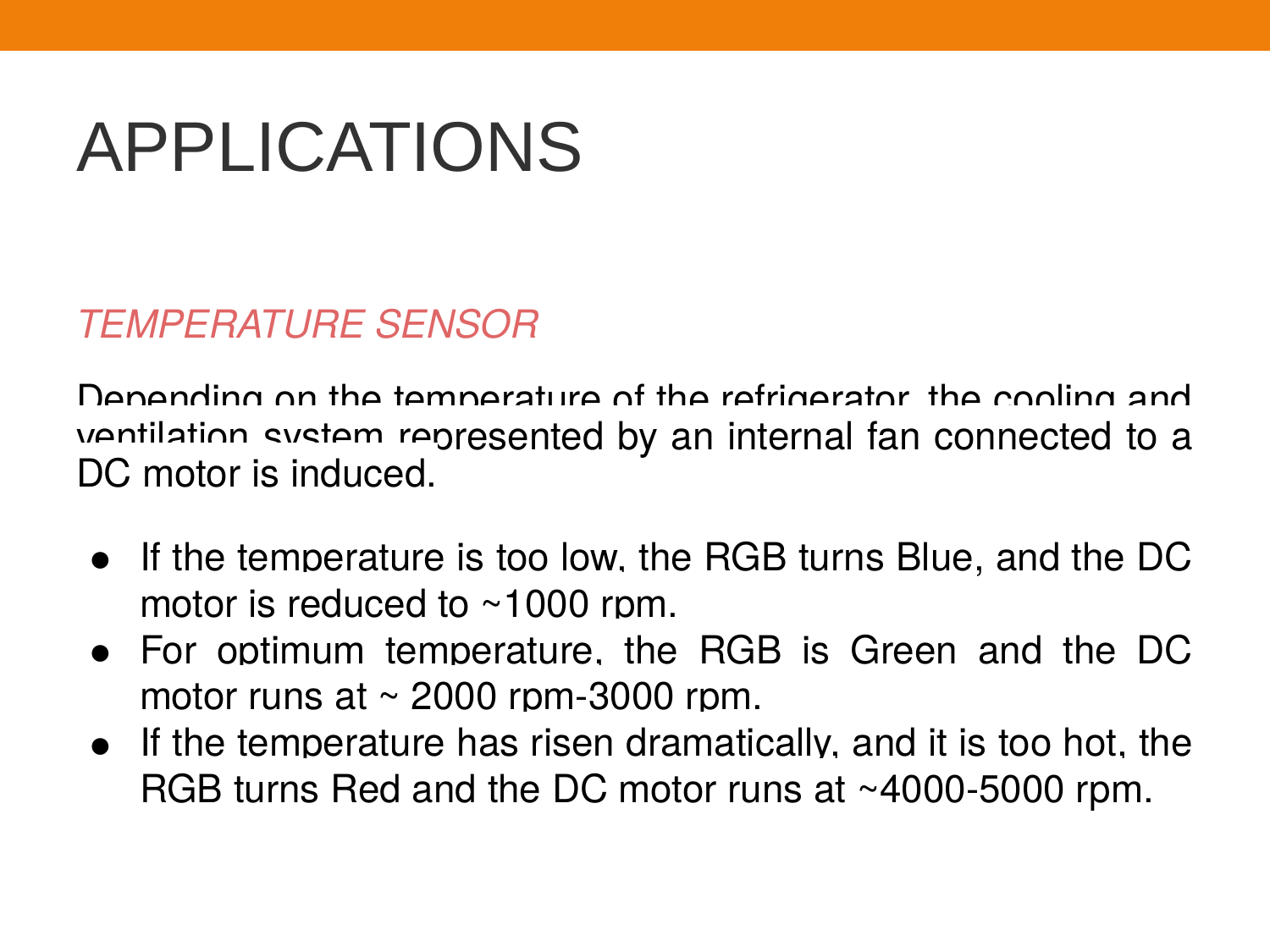

# APPLICATIONS

TEMPERATURE SENSOR

Depending on the temperature of the refrigerator, the cooling and ventilation system represented by an internal fan connected to a DC motor is induced.

If the temperature is too low, the RGB turns Blue, and the DC motor is reduced to ~1000 rpm.
For optimum temperature, the RGB is Green and the DC motor runs at ~ 2000 rpm-3000 rpm.
If the temperature has risen dramatically, and it is too hot, the RGB turns Red and the DC motor runs at ~4000-5000 rpm.